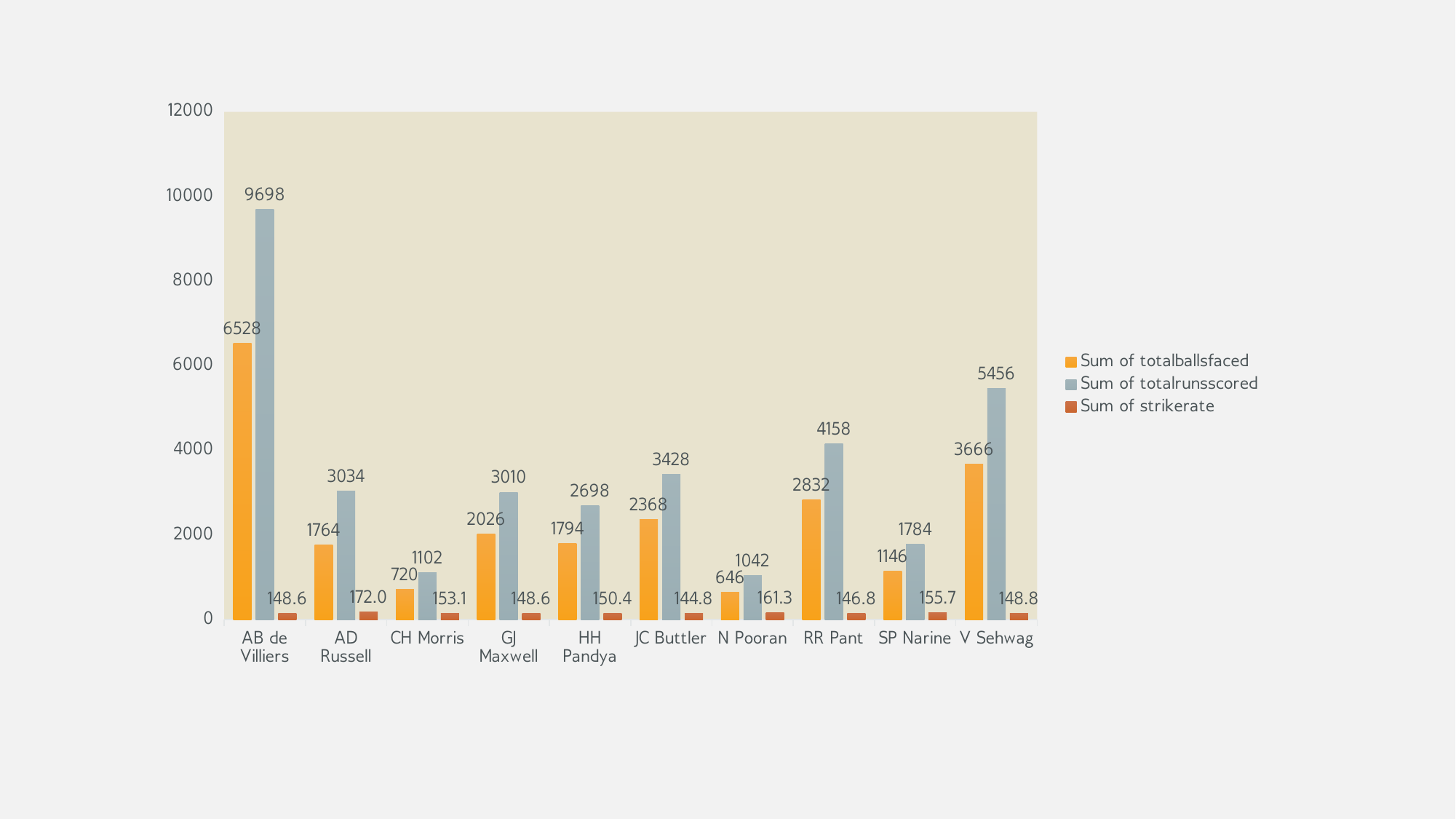

### Chart

| Category | Sum of totalballsfaced | Sum of totalrunsscored | Sum of strikerate |
|---|---|---|---|
| AB de Villiers | 6528.0 | 9698.0 | 148.560049019607 |
| AD Russell | 1764.0 | 3034.0 | 171.995464852607 |
| CH Morris | 720.0 | 1102.0 | 153.055555555555 |
| GJ Maxwell | 2026.0 | 3010.0 | 148.568608094768 |
| HH Pandya | 1794.0 | 2698.0 | 150.390189520624 |
| JC Buttler | 2368.0 | 3428.0 | 144.763513513513 |
| N Pooran | 646.0 | 1042.0 | 161.300309597523 |
| RR Pant | 2832.0 | 4158.0 | 146.822033898305 |
| SP Narine | 1146.0 | 1784.0 | 155.67190226876 |
| V Sehwag | 3666.0 | 5456.0 | 148.827059465357 |